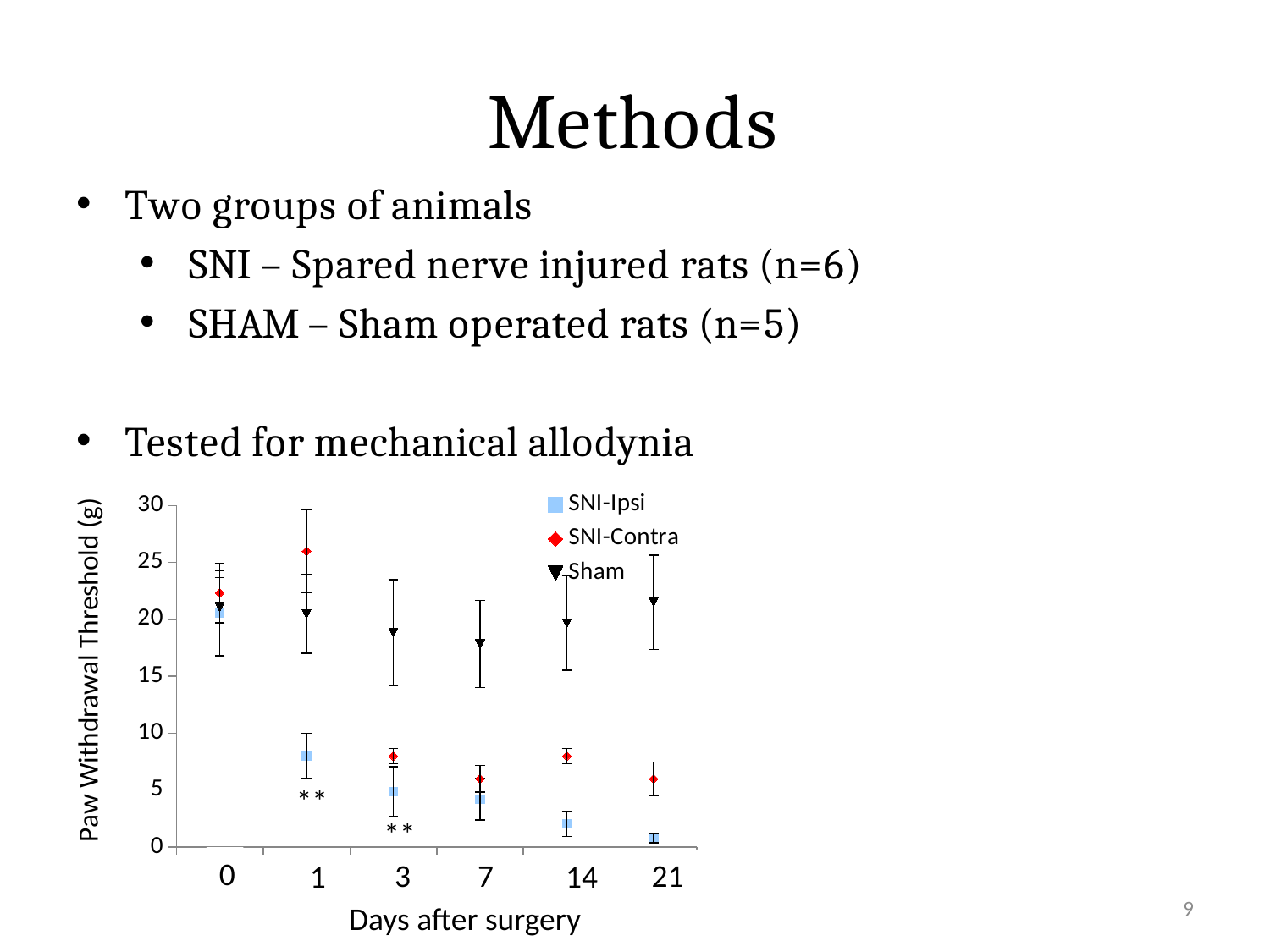

# Methods
Two groups of animals
SNI – Spared nerve injured rats (n=6)
SHAM – Sham operated rats (n=5)

Tested for mechanical allodynia

### Chart

| Category |  |  |  |
|---|---|---|---|
Paw Withdrawal Threshold (g)

**
**
0
7
21
3
1
   14
9
Days after surgery